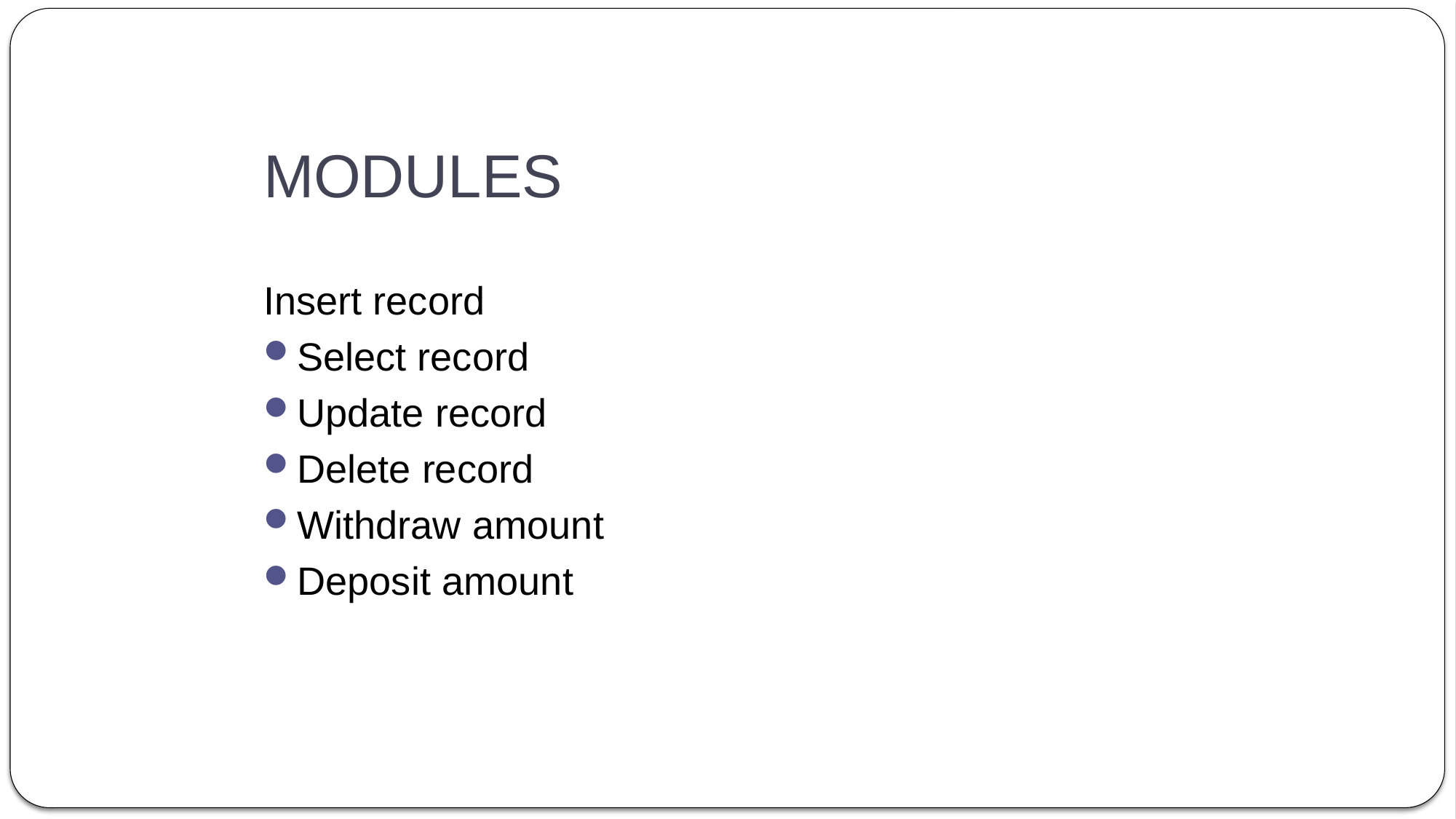

# MODULES
Insert record
Select record
Update record
Delete record
Withdraw amount
Deposit amount